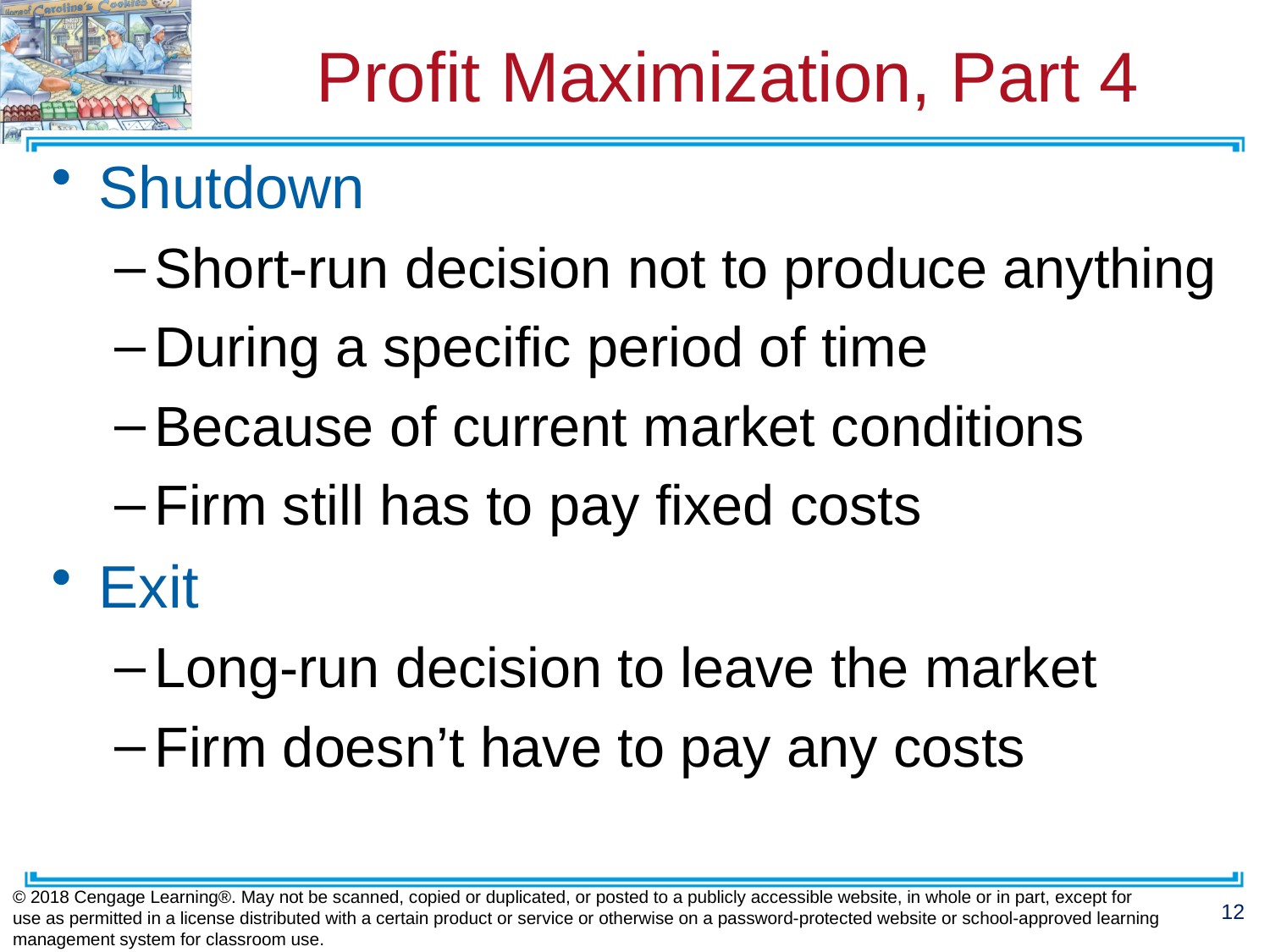

# Profit Maximization, Part 4
Shutdown
Short-run decision not to produce anything
During a specific period of time
Because of current market conditions
Firm still has to pay fixed costs
Exit
Long-run decision to leave the market
Firm doesn’t have to pay any costs
© 2018 Cengage Learning®. May not be scanned, copied or duplicated, or posted to a publicly accessible website, in whole or in part, except for use as permitted in a license distributed with a certain product or service or otherwise on a password-protected website or school-approved learning management system for classroom use.
12